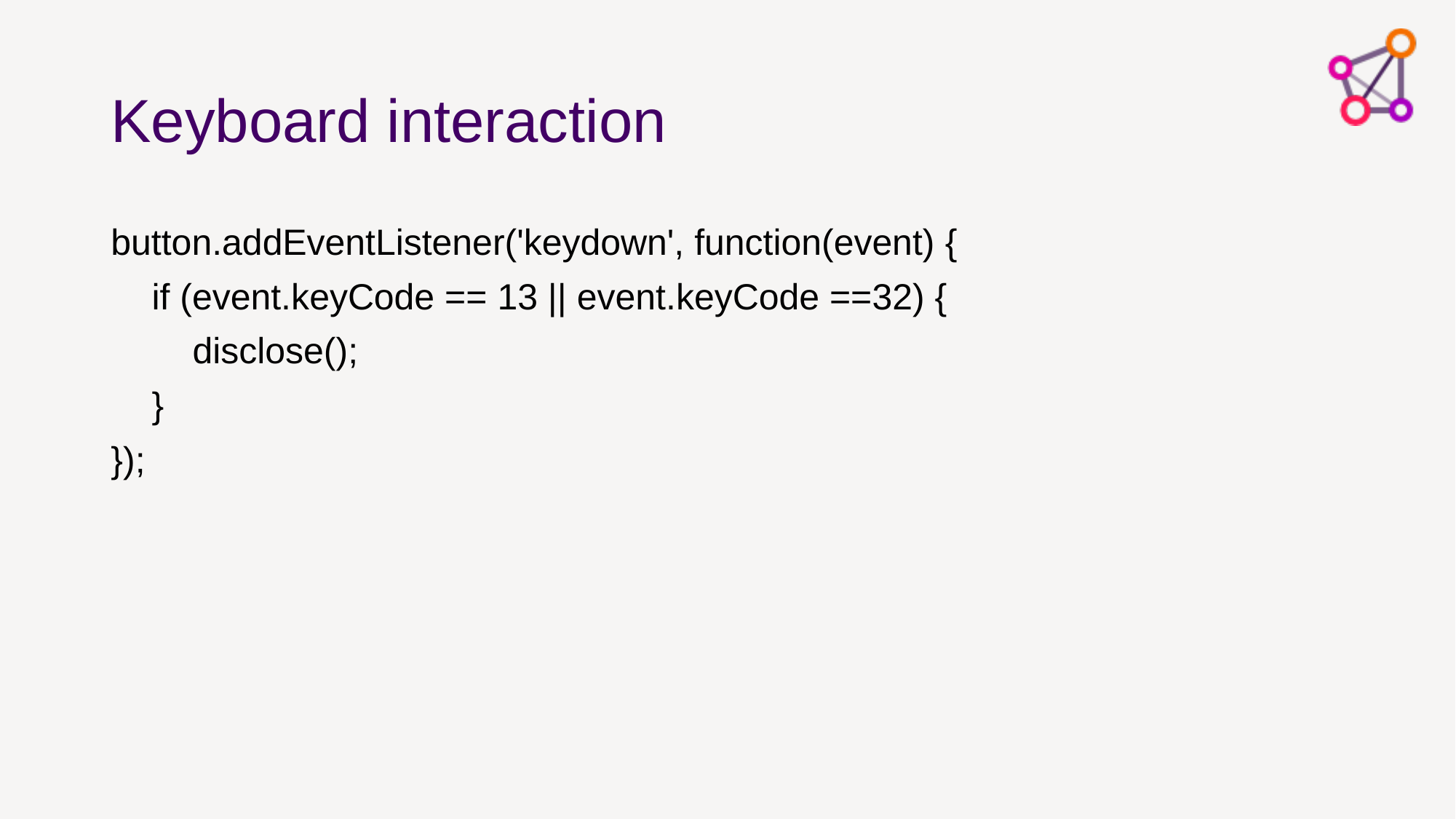

# Keyboard interaction
button.addEventListener('keydown', function(event) {
    if (event.keyCode == 13 || event.keyCode ==32) {
        disclose();
    }
});